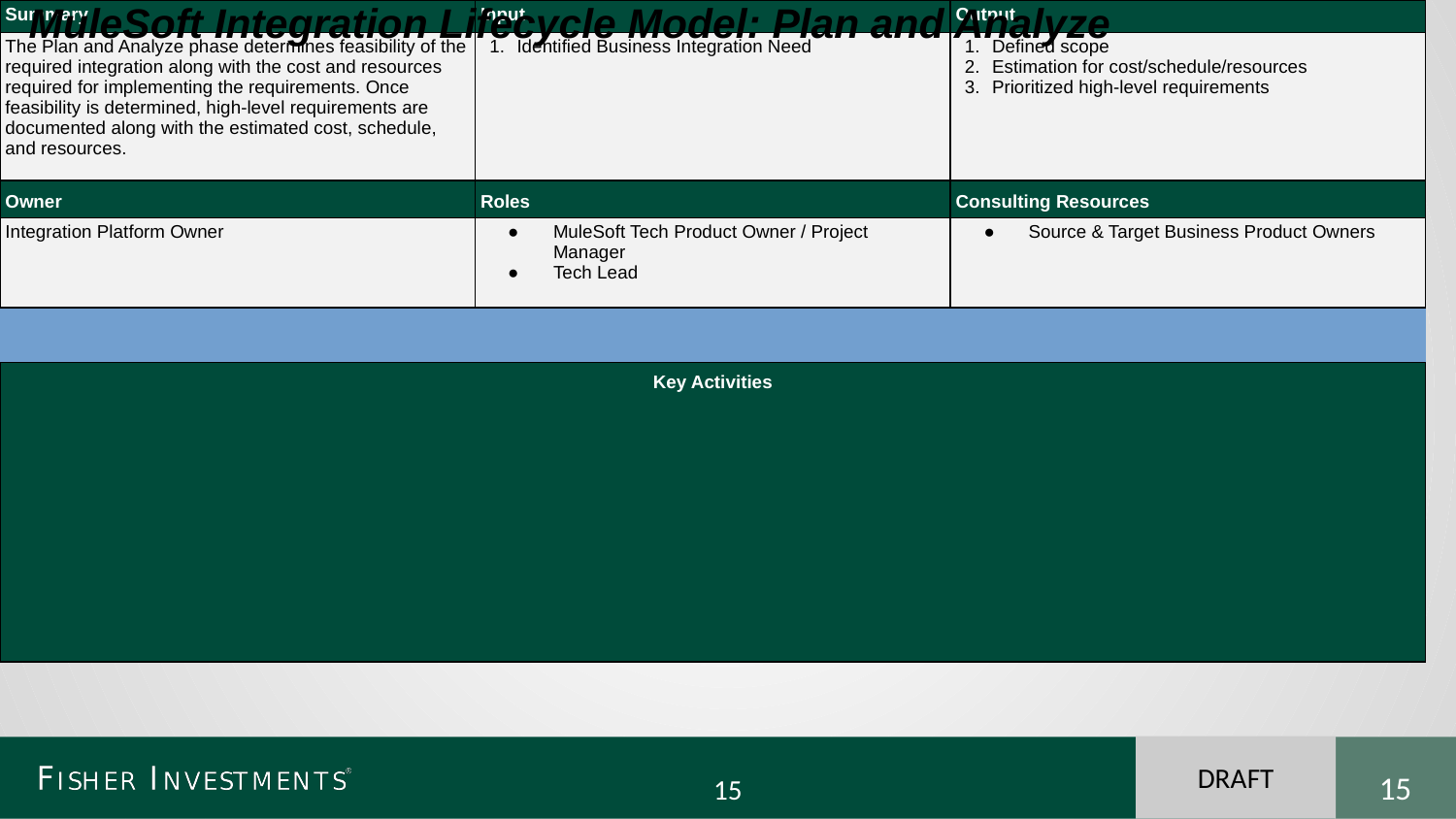

MuleSoft Integration Lifecycle Model: Plan and Analyze
| Summary | Input |  | Output |
| --- | --- | --- | --- |
| The Plan and Analyze phase determines feasibility of the required integration along with the cost and resources required for implementing the requirements. Once feasibility is determined, high-level requirements are documented along with the estimated cost, schedule, and resources. | Identified Business Integration Need |  | Defined scope Estimation for cost/schedule/resources Prioritized high-level requirements |
| Owner | Roles |  | Consulting Resources |
| Integration Platform Owner | MuleSoft Tech Product Owner / Project Manager Tech Lead |  | Source & Target Business Product Owners |
|  |  |  |  |
| Key Activities |  |  |  |
| A. Project Kickoff A1. The MuleSoft Technical Product Owner / Project Manager will prioritize backlog and identify dependencies A2. Conduct project kickoff B. Scope Analysis B1. The MuleSoft Tech Product Owner / Project Manager determines if a new integration is required B2. If yes, define new scope B3. If no, modify existing integration B4. The MuleSoft Tech Product Owner assess scope’s feasibility If feasible, move to Detailed Analysis step If not feasible, re-define scope |  | C. Detailed Analysis C1. The Tech Lead and Source & Target Business Product Owners to analyze scope C2. The Tech Lead architects system interactions and process flows C3. Tech Lead analyzes APIs for the integration C4. Tech Lead identifies data flows D. Requirements & Scope D1. The MuleSoft Tech Product Owner / Project Manager finalizes high-level requirements D2. The MuleSoft Tech Product Owner / Project Manager validates estimation for cost/timeline/resources |  |
DRAFT
15